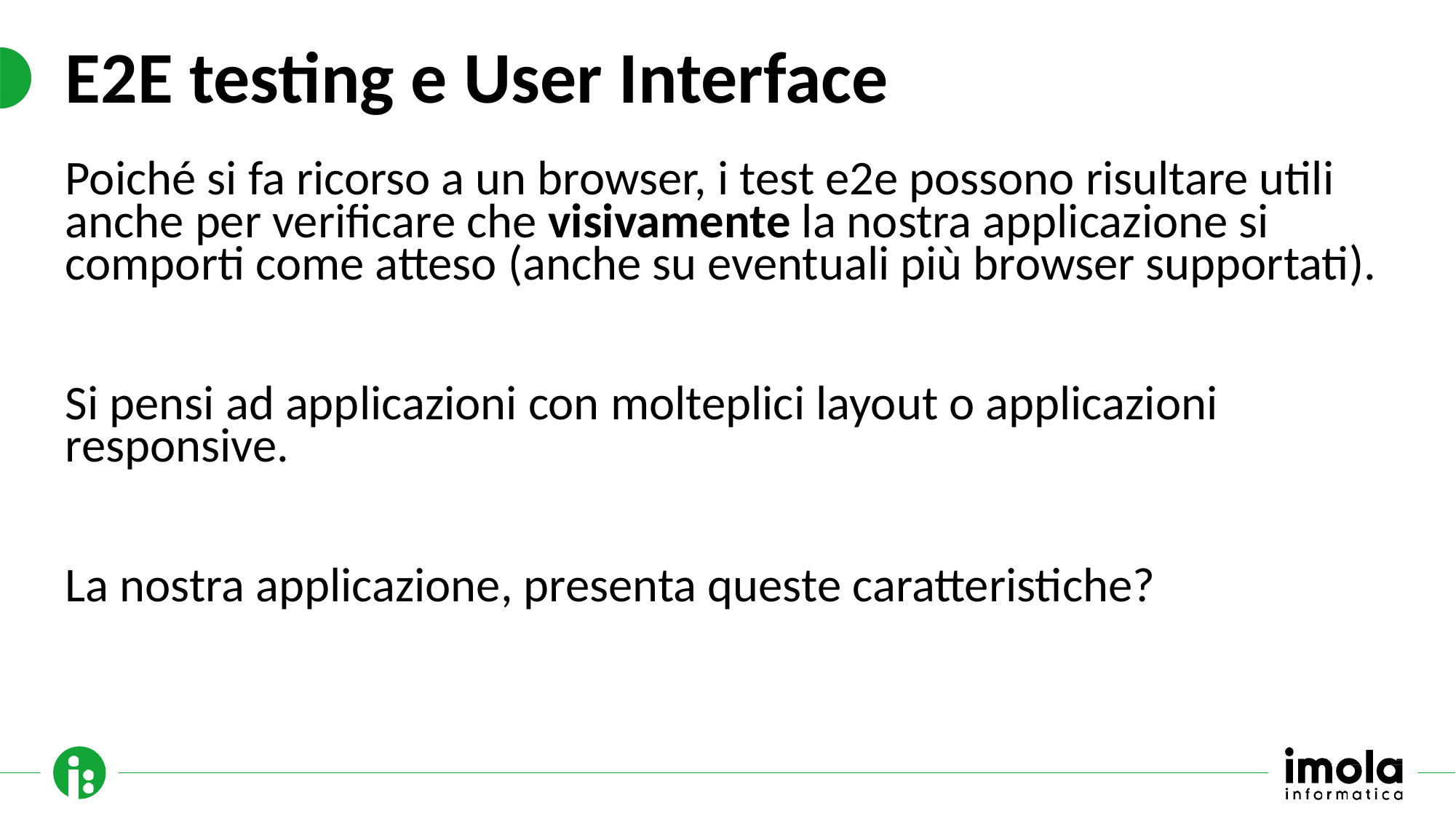

# E2E testing e User Interface
Poiché si fa ricorso a un browser, i test e2e possono risultare utili anche per verificare che visivamente la nostra applicazione si comporti come atteso (anche su eventuali più browser supportati).

Si pensi ad applicazioni con molteplici layout o applicazioni responsive.

La nostra applicazione, presenta queste caratteristiche?